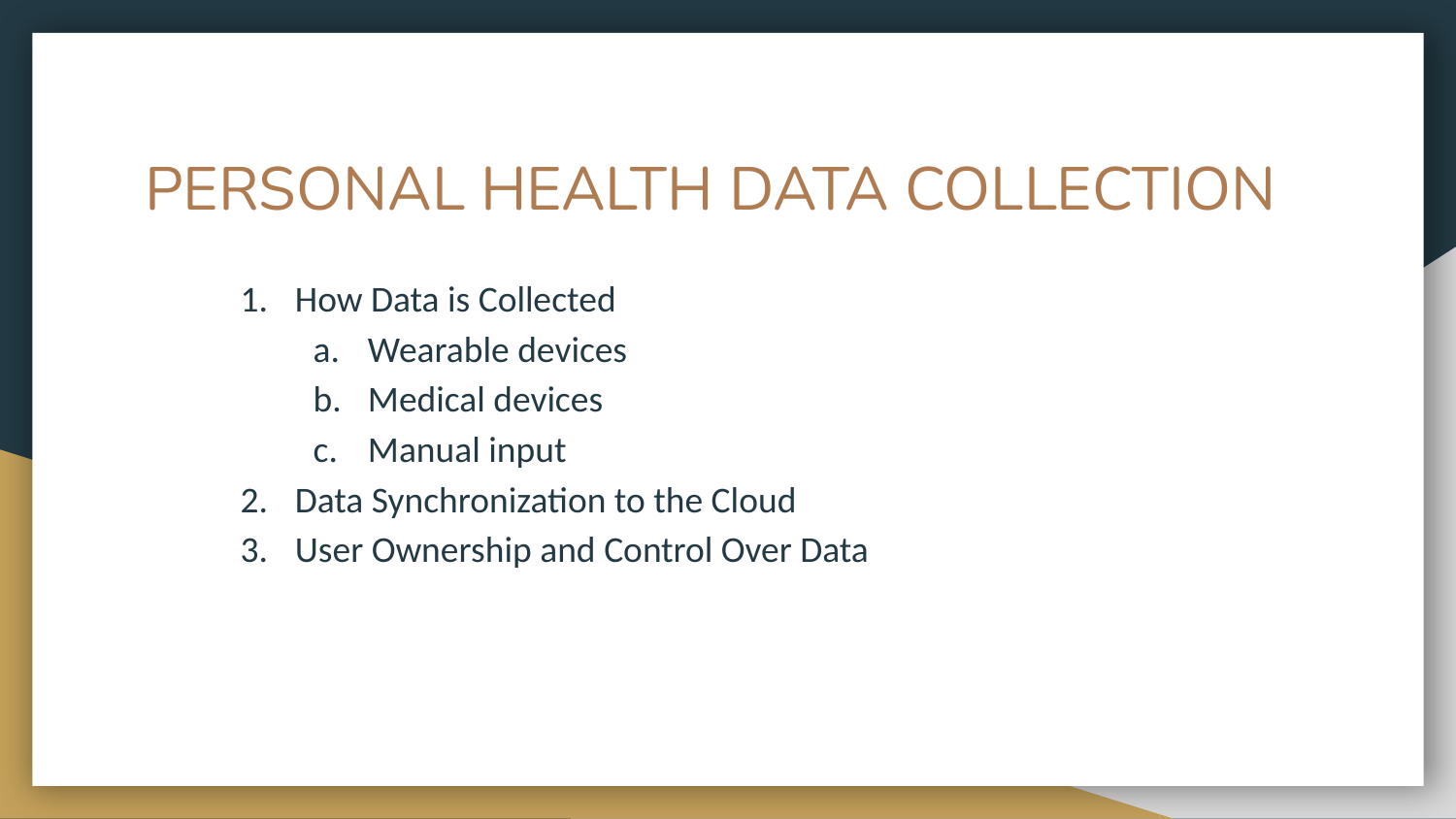

# PERSONAL HEALTH DATA COLLECTION
How Data is Collected
Wearable devices
Medical devices
Manual input
Data Synchronization to the Cloud
User Ownership and Control Over Data